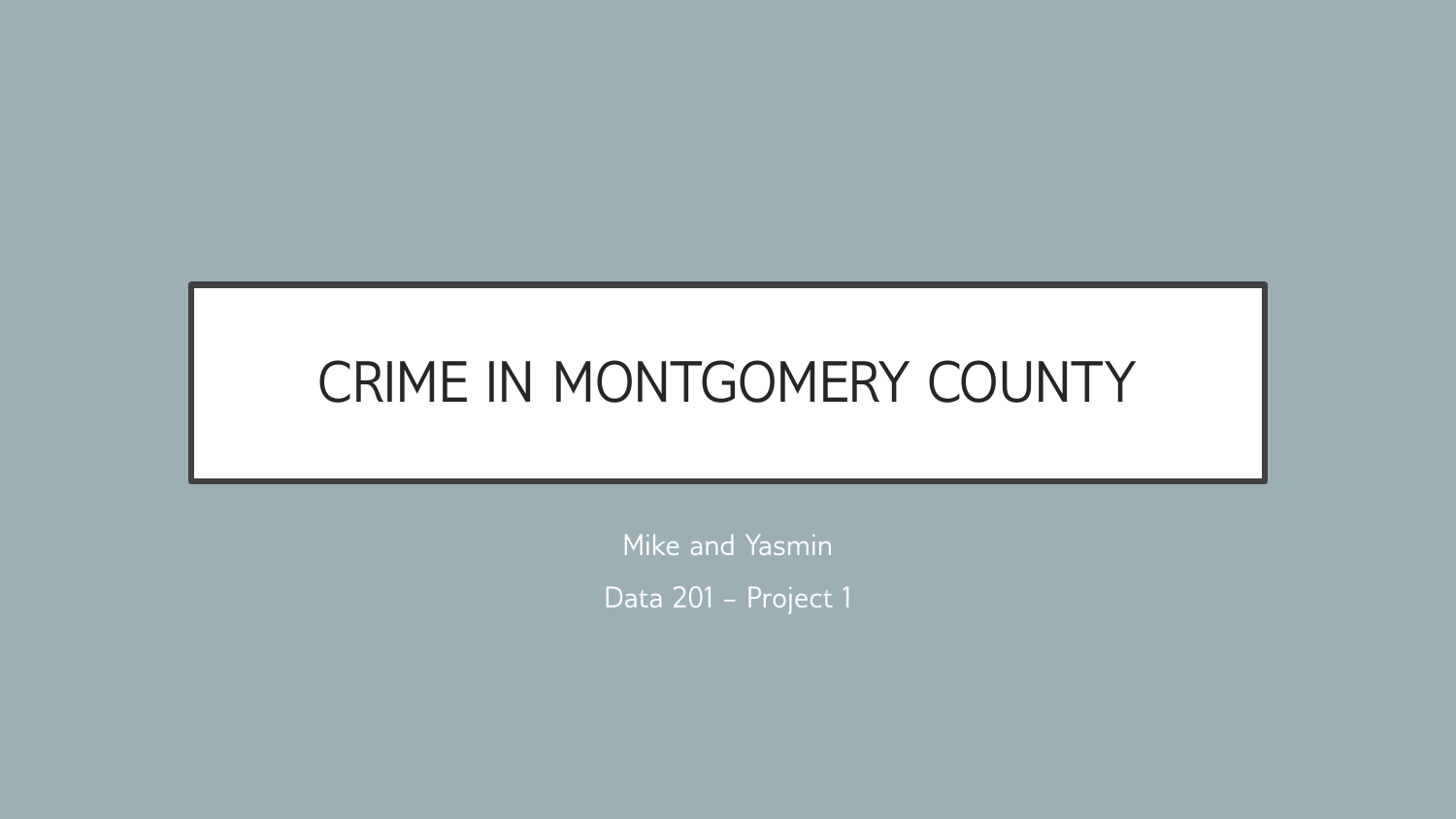

# CRIME IN MONTGOMERY COUNTY
Mike and Yasmin
Data 201 – Project 1